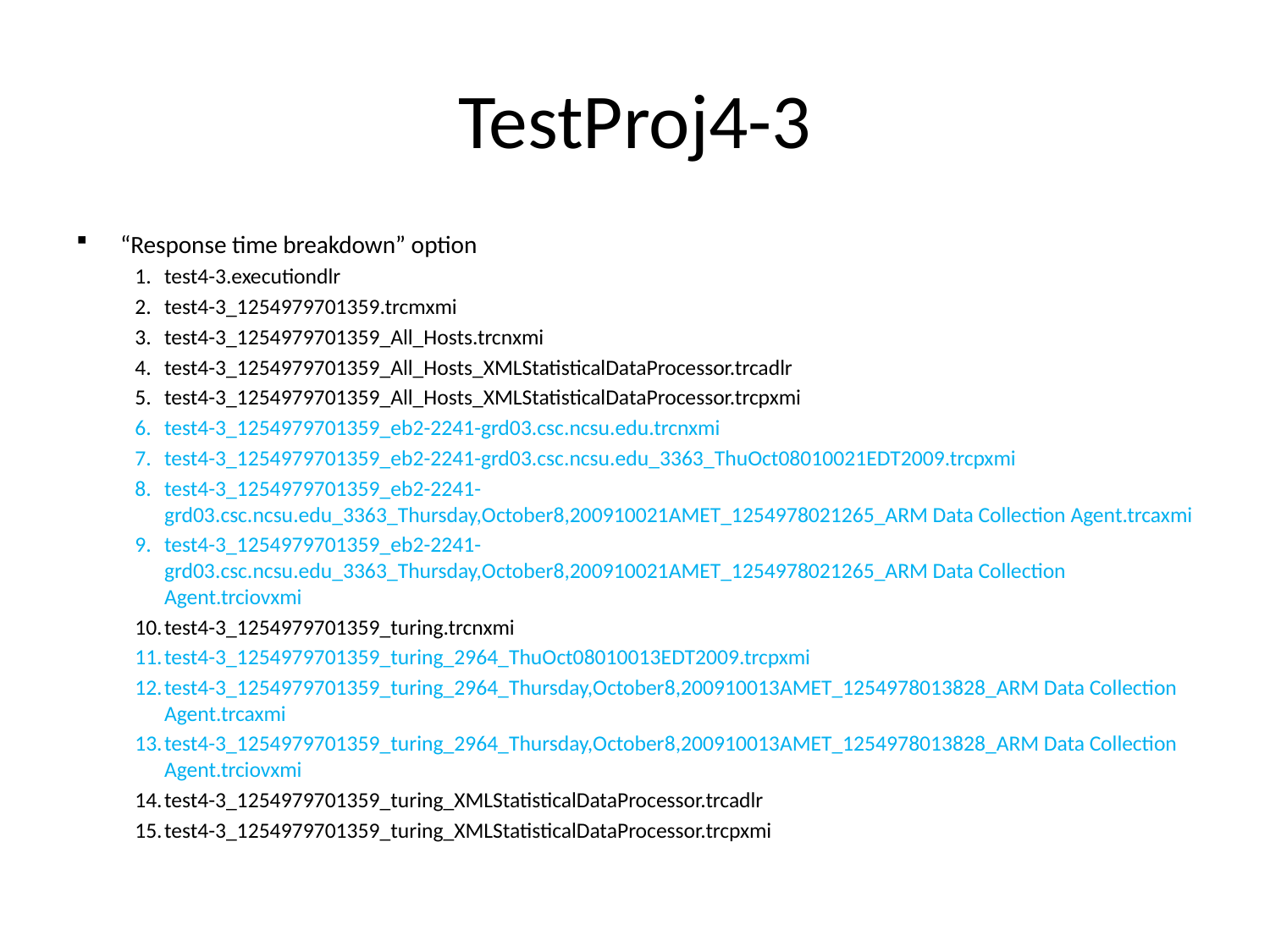

# TestProj4-3
“Response time breakdown” option
test4-3.executiondlr
test4-3_1254979701359.trcmxmi
test4-3_1254979701359_All_Hosts.trcnxmi
test4-3_1254979701359_All_Hosts_XMLStatisticalDataProcessor.trcadlr
test4-3_1254979701359_All_Hosts_XMLStatisticalDataProcessor.trcpxmi
test4-3_1254979701359_eb2-2241-grd03.csc.ncsu.edu.trcnxmi
test4-3_1254979701359_eb2-2241-grd03.csc.ncsu.edu_3363_ThuOct08010021EDT2009.trcpxmi
test4-3_1254979701359_eb2-2241-grd03.csc.ncsu.edu_3363_Thursday,October8,200910021AMET_1254978021265_ARM Data Collection Agent.trcaxmi
test4-3_1254979701359_eb2-2241-grd03.csc.ncsu.edu_3363_Thursday,October8,200910021AMET_1254978021265_ARM Data Collection Agent.trciovxmi
test4-3_1254979701359_turing.trcnxmi
test4-3_1254979701359_turing_2964_ThuOct08010013EDT2009.trcpxmi
test4-3_1254979701359_turing_2964_Thursday,October8,200910013AMET_1254978013828_ARM Data Collection Agent.trcaxmi
test4-3_1254979701359_turing_2964_Thursday,October8,200910013AMET_1254978013828_ARM Data Collection Agent.trciovxmi
test4-3_1254979701359_turing_XMLStatisticalDataProcessor.trcadlr
test4-3_1254979701359_turing_XMLStatisticalDataProcessor.trcpxmi